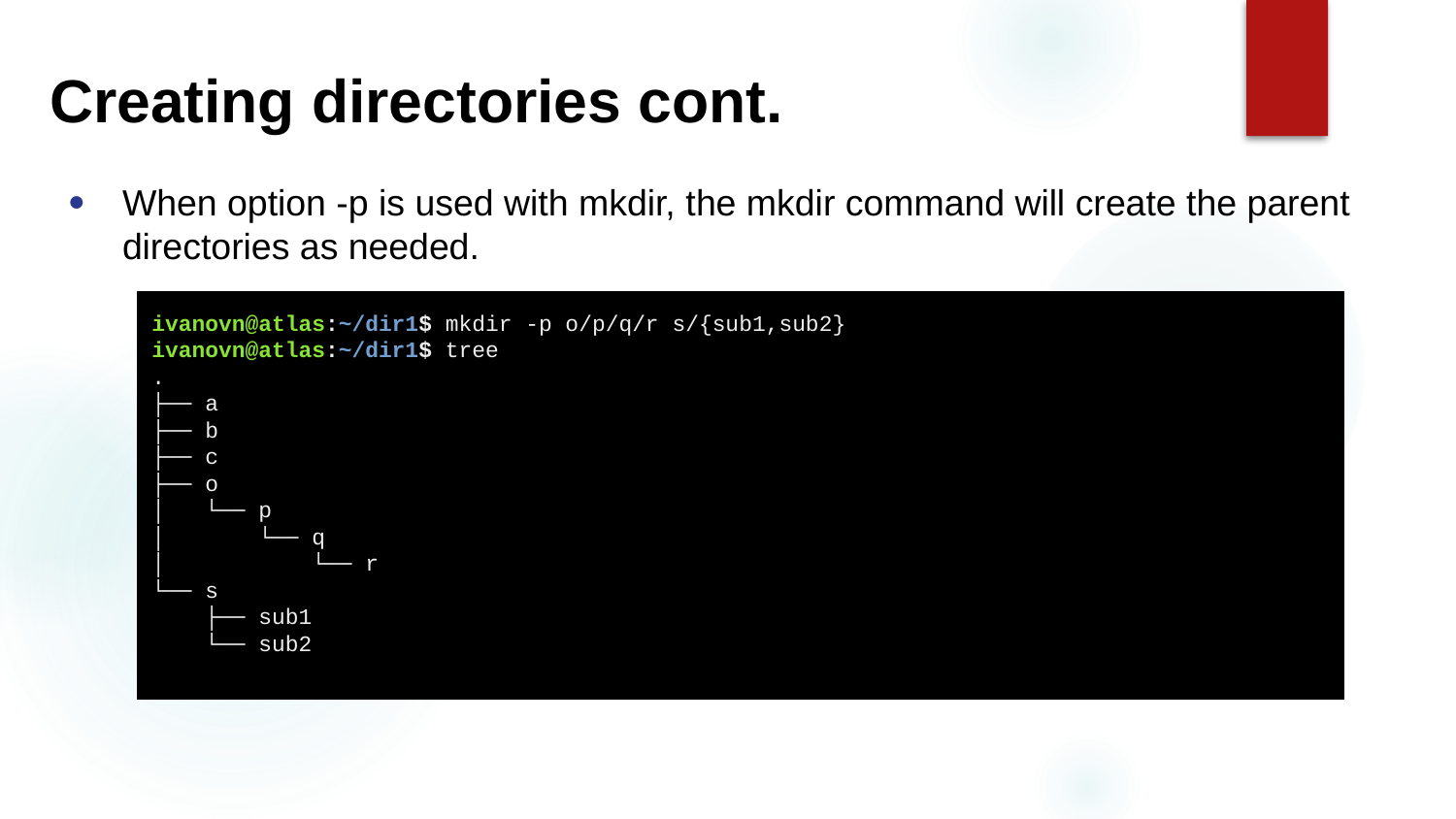

# Creating directories cont.
When option -p is used with mkdir, the mkdir command will create the parent directories as needed.

ivanovn@atlas:~/dir1$ mkdir -p o/p/q/r s/{sub1,sub2}
ivanovn@atlas:~/dir1$ tree
.
├── a
├── b
├── c
├── o
│   └── p
│       └── q
│           └── r
└── s
    ├── sub1
    └── sub2